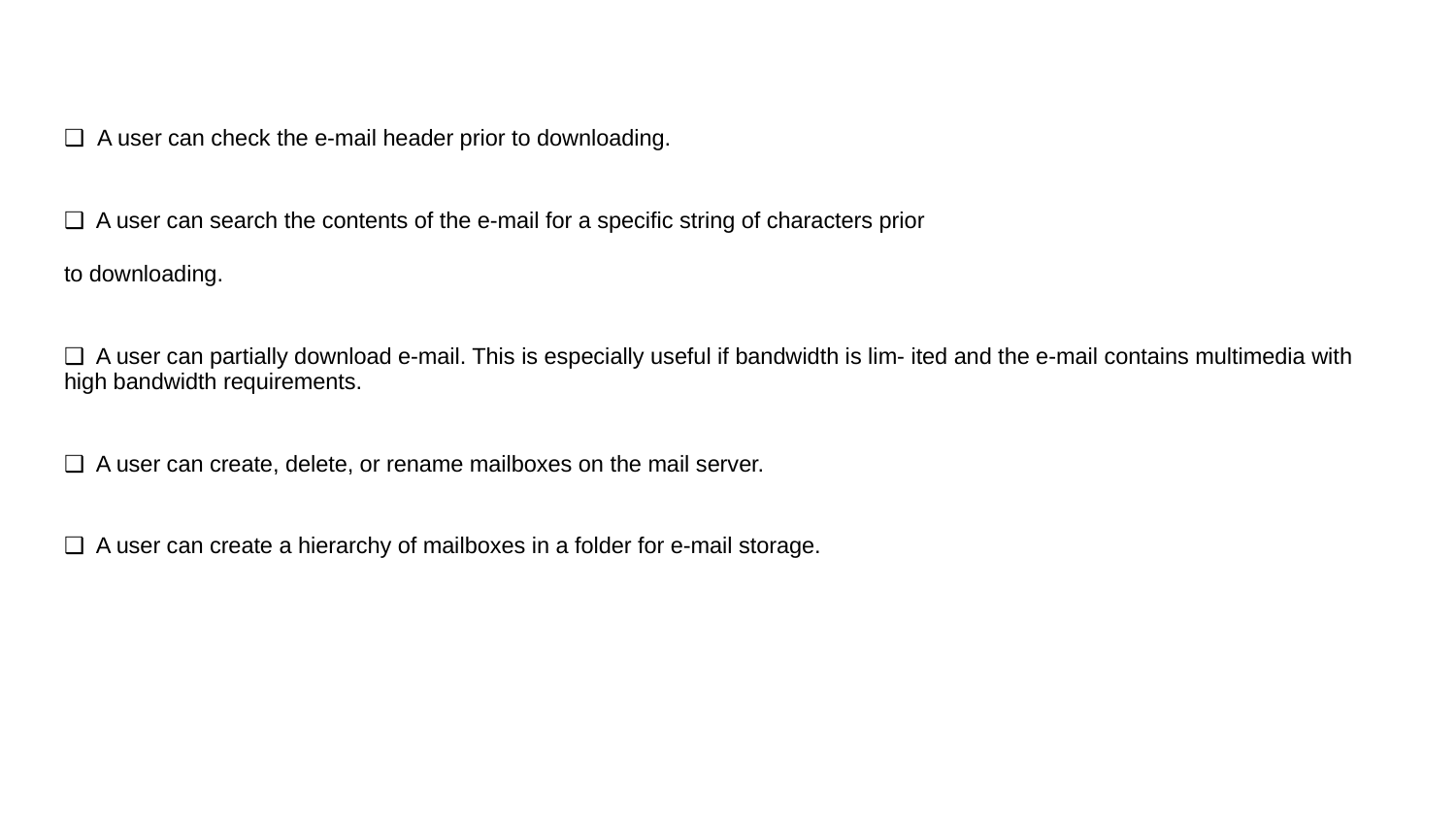

❑  A user can check the e-mail header prior to downloading.
❑  A user can search the contents of the e-mail for a specific string of characters prior
to downloading.
❑  A user can partially download e-mail. This is especially useful if bandwidth is lim- ited and the e-mail contains multimedia with high bandwidth requirements.
❑  A user can create, delete, or rename mailboxes on the mail server.
❑  A user can create a hierarchy of mailboxes in a folder for e-mail storage.